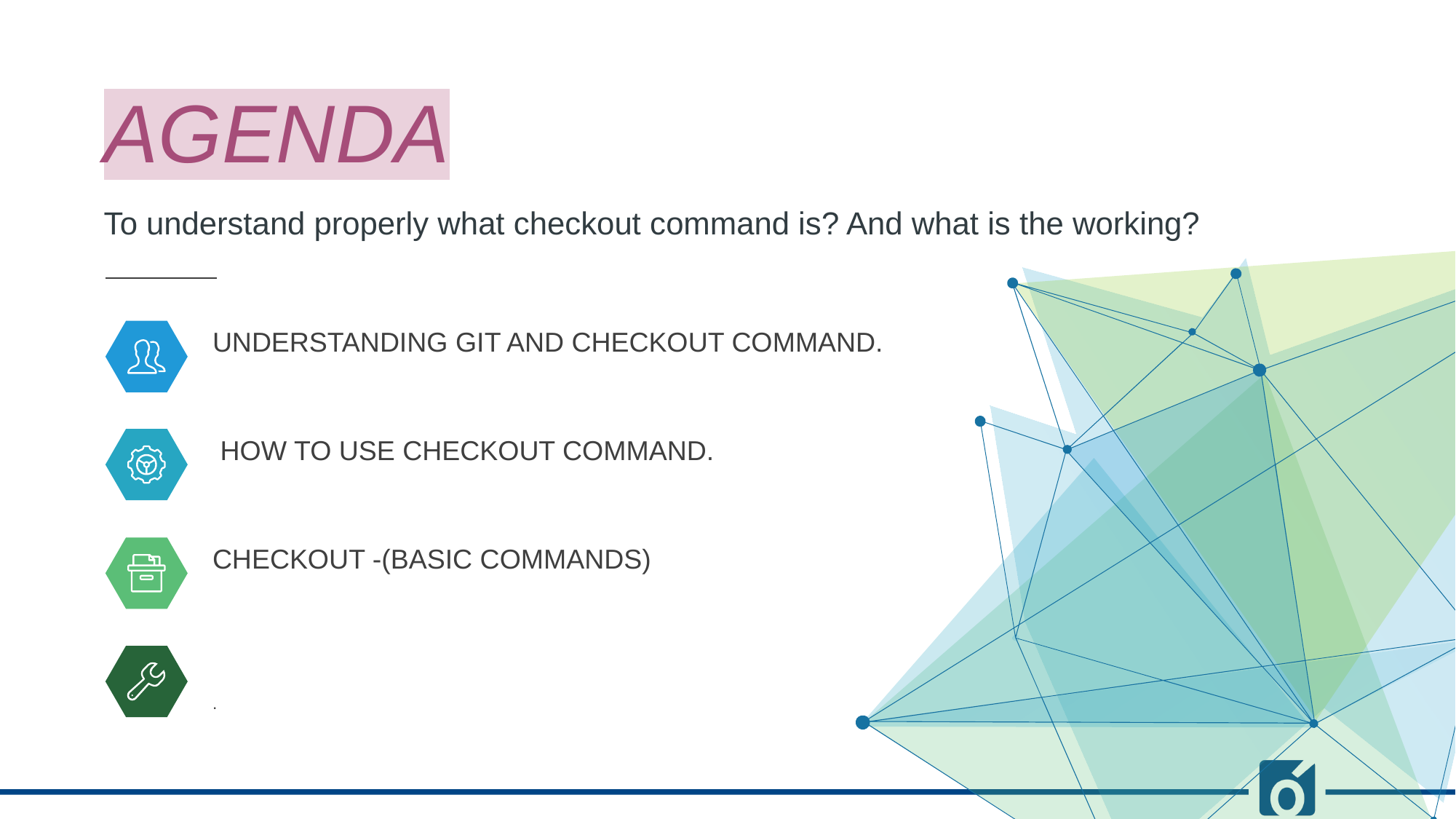

AGENDA

To understand properly what checkout command is? And what is the working?
UNDERSTANDING GIT AND CHECKOUT COMMAND.

 HOW TO USE CHECKOUT COMMAND.

CHECKOUT -(BASIC COMMANDS)

.